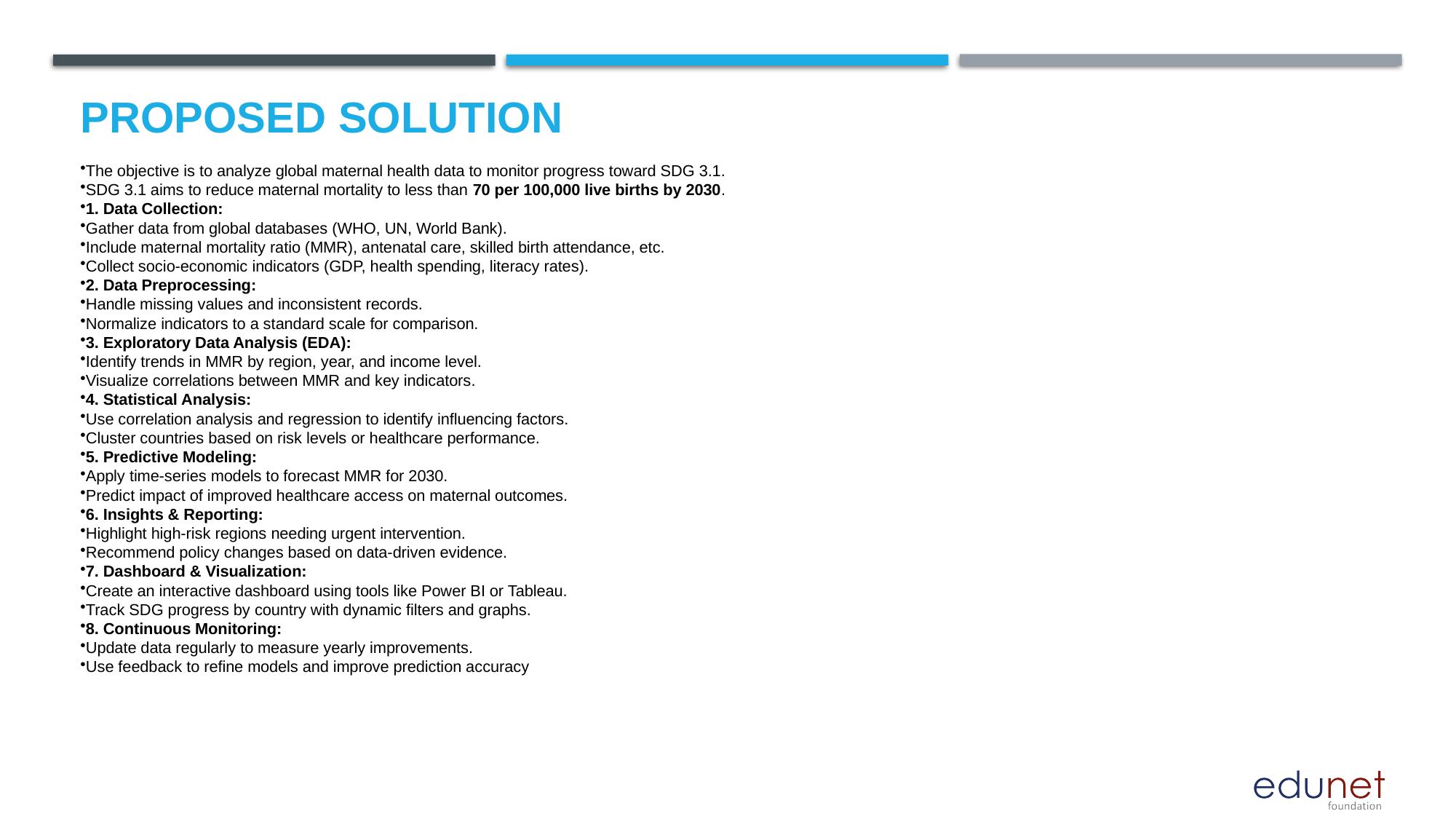

# Proposed Solution
The objective is to analyze global maternal health data to monitor progress toward SDG 3.1.
SDG 3.1 aims to reduce maternal mortality to less than 70 per 100,000 live births by 2030.
1. Data Collection:
Gather data from global databases (WHO, UN, World Bank).
Include maternal mortality ratio (MMR), antenatal care, skilled birth attendance, etc.
Collect socio-economic indicators (GDP, health spending, literacy rates).
2. Data Preprocessing:
Handle missing values and inconsistent records.
Normalize indicators to a standard scale for comparison.
3. Exploratory Data Analysis (EDA):
Identify trends in MMR by region, year, and income level.
Visualize correlations between MMR and key indicators.
4. Statistical Analysis:
Use correlation analysis and regression to identify influencing factors.
Cluster countries based on risk levels or healthcare performance.
5. Predictive Modeling:
Apply time-series models to forecast MMR for 2030.
Predict impact of improved healthcare access on maternal outcomes.
6. Insights & Reporting:
Highlight high-risk regions needing urgent intervention.
Recommend policy changes based on data-driven evidence.
7. Dashboard & Visualization:
Create an interactive dashboard using tools like Power BI or Tableau.
Track SDG progress by country with dynamic filters and graphs.
8. Continuous Monitoring:
Update data regularly to measure yearly improvements.
Use feedback to refine models and improve prediction accuracy